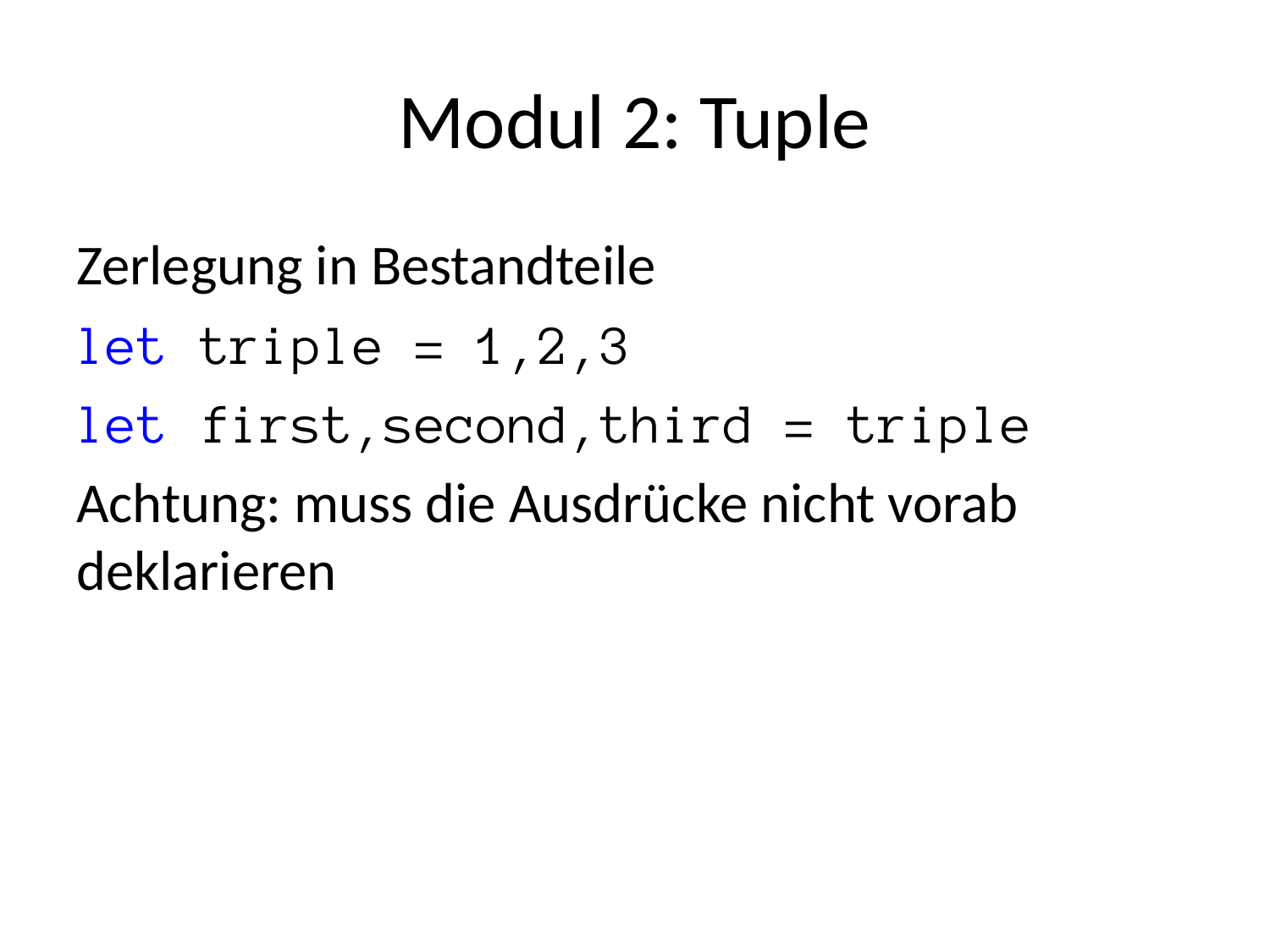

# Modul 2: Tuple
Zerlegung in Bestandteile
let triple = 1,2,3
let first,second,third = triple
Achtung: muss die Ausdrücke nicht vorab deklarieren